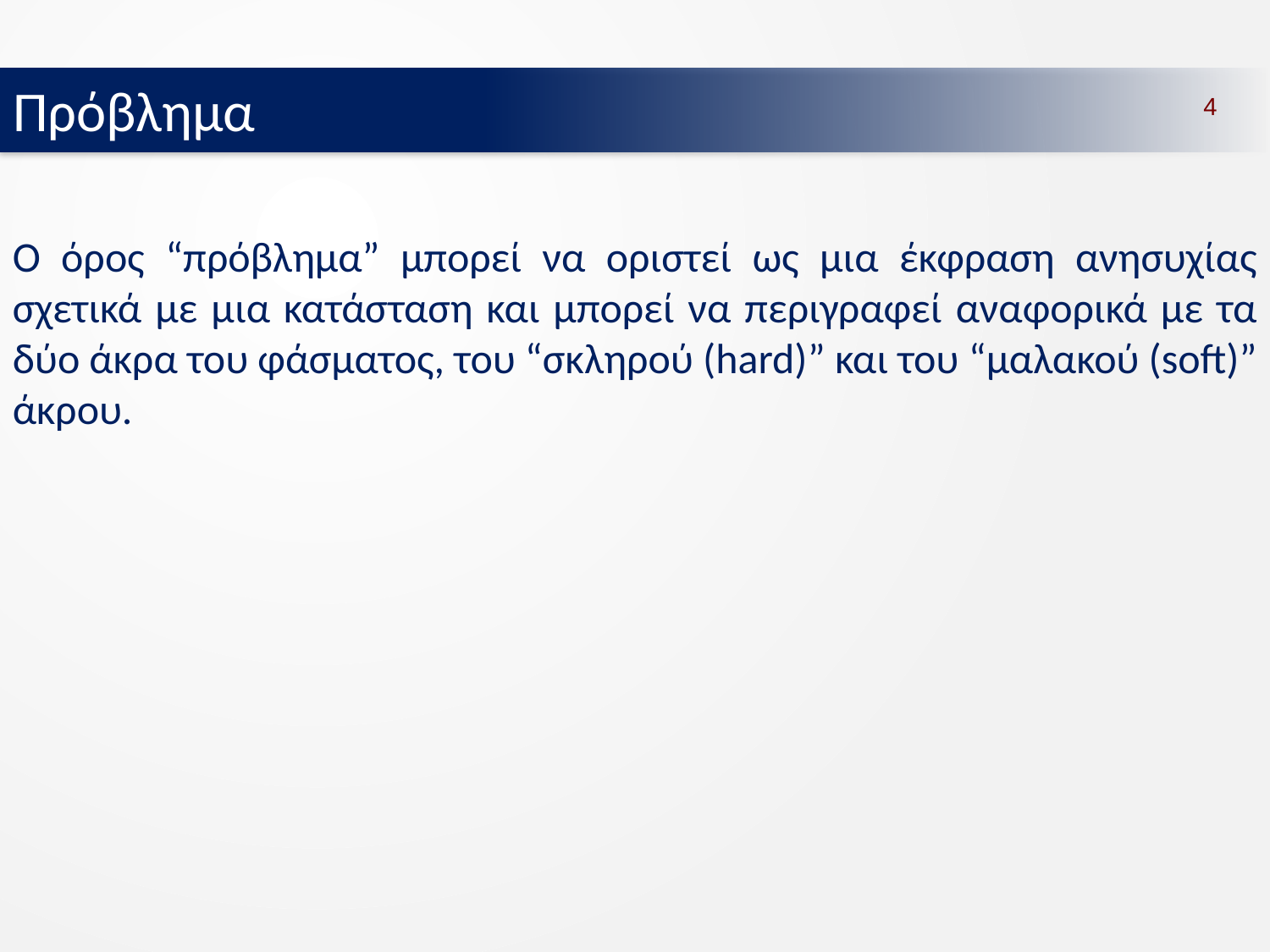

Πρόβλημα
4

Ο όρος “πρόβλημα” μπορεί να οριστεί ως μια έκφραση ανησυχίας σχετικά με μια κατάσταση και μπορεί να περιγραφεί αναφορικά με τα δύο άκρα του φάσματος, του “σκληρού (hard)” και του “μαλακού (soft)” άκρου.